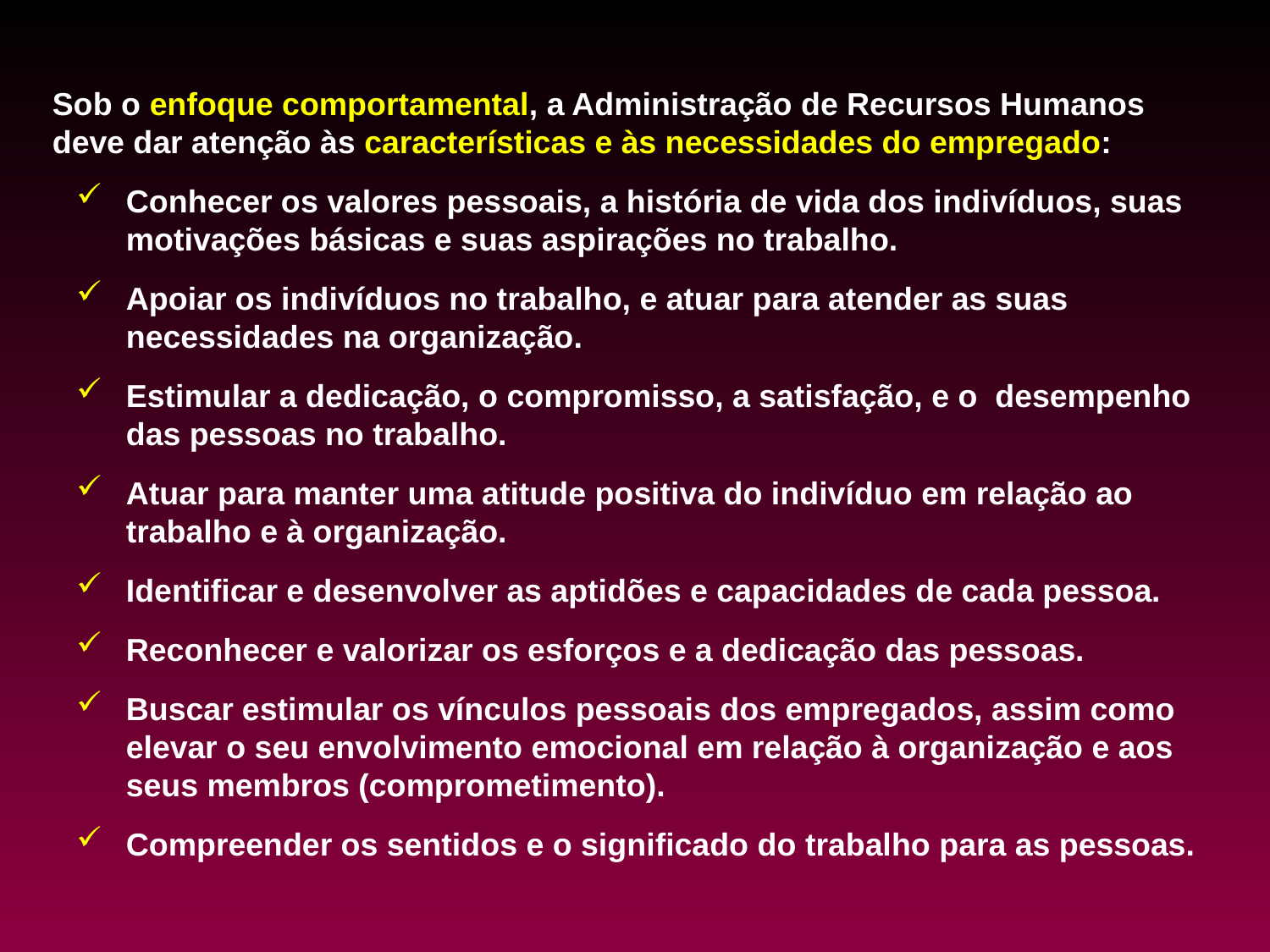

Sob o enfoque comportamental, a Administração de Recursos Humanos deve dar atenção às características e às necessidades do empregado:
Conhecer os valores pessoais, a história de vida dos indivíduos, suas motivações básicas e suas aspirações no trabalho.
Apoiar os indivíduos no trabalho, e atuar para atender as suas necessidades na organização.
Estimular a dedicação, o compromisso, a satisfação, e o  desempenho das pessoas no trabalho.
Atuar para manter uma atitude positiva do indivíduo em relação ao trabalho e à organização.
Identificar e desenvolver as aptidões e capacidades de cada pessoa.
Reconhecer e valorizar os esforços e a dedicação das pessoas.
Buscar estimular os vínculos pessoais dos empregados, assim como elevar o seu envolvimento emocional em relação à organização e aos seus membros (comprometimento).
Compreender os sentidos e o significado do trabalho para as pessoas.